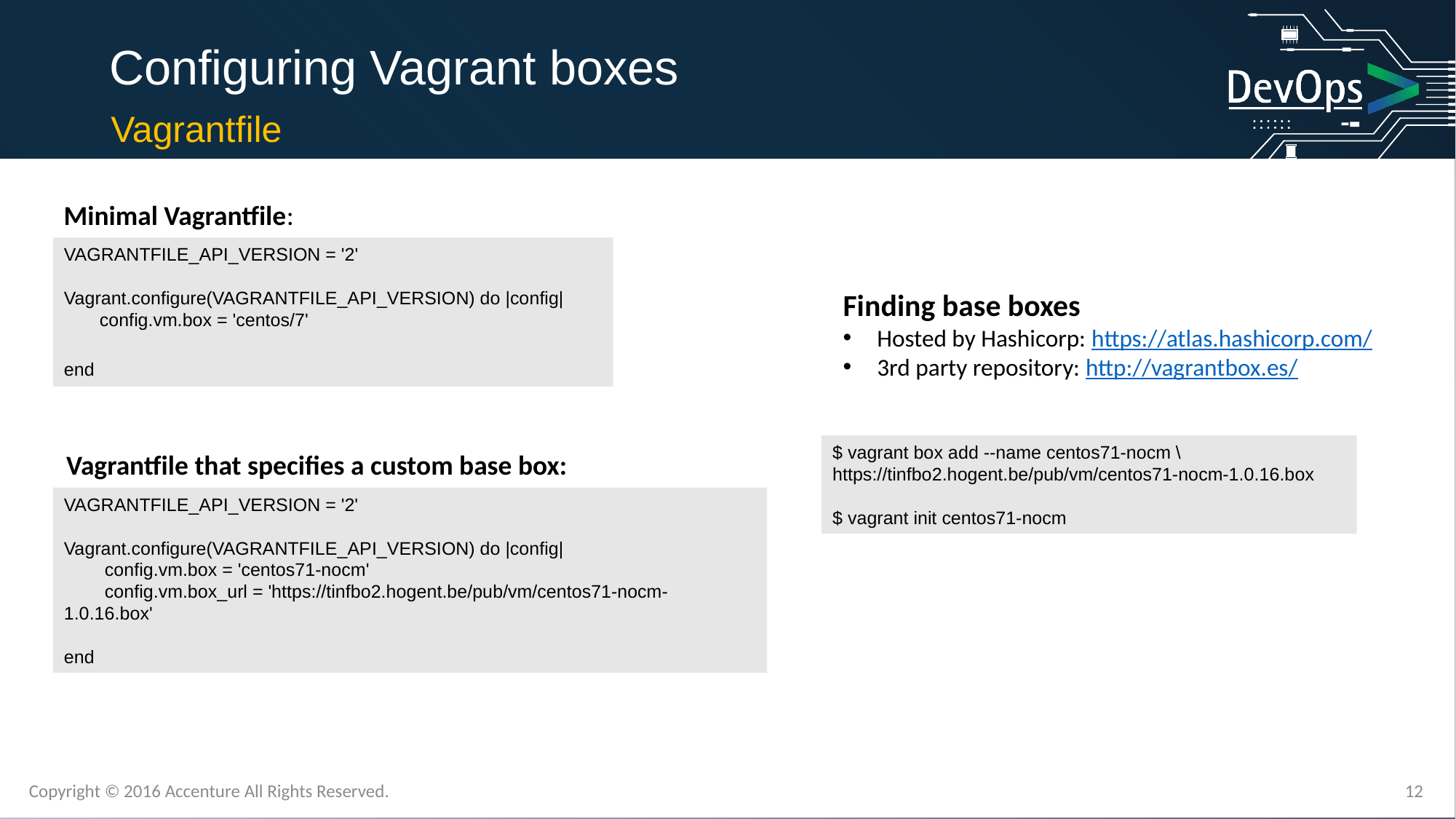

Configuring Vagrant boxes
Vagrantfile
Minimal Vagrantfile:

VAGRANTFILE_API_VERSION = '2'

Vagrant.configure(VAGRANTFILE_API_VERSION) do |config|
       config.vm.box = 'centos/7'

end
Finding base boxes
Hosted by Hashicorp: https://atlas.hashicorp.com/
3rd party repository: http://vagrantbox.es/
$ vagrant box add --name centos71-nocm \ https://tinfbo2.hogent.be/pub/vm/centos71-nocm-1.0.16.box

$ vagrant init centos71-nocm
Vagrantfile that specifies a custom base box:
VAGRANTFILE_API_VERSION = '2'

Vagrant.configure(VAGRANTFILE_API_VERSION) do |config|
        config.vm.box = 'centos71-nocm'
        config.vm.box_url = 'https://tinfbo2.hogent.be/pub/vm/centos71-nocm-1.0.16.box'

end